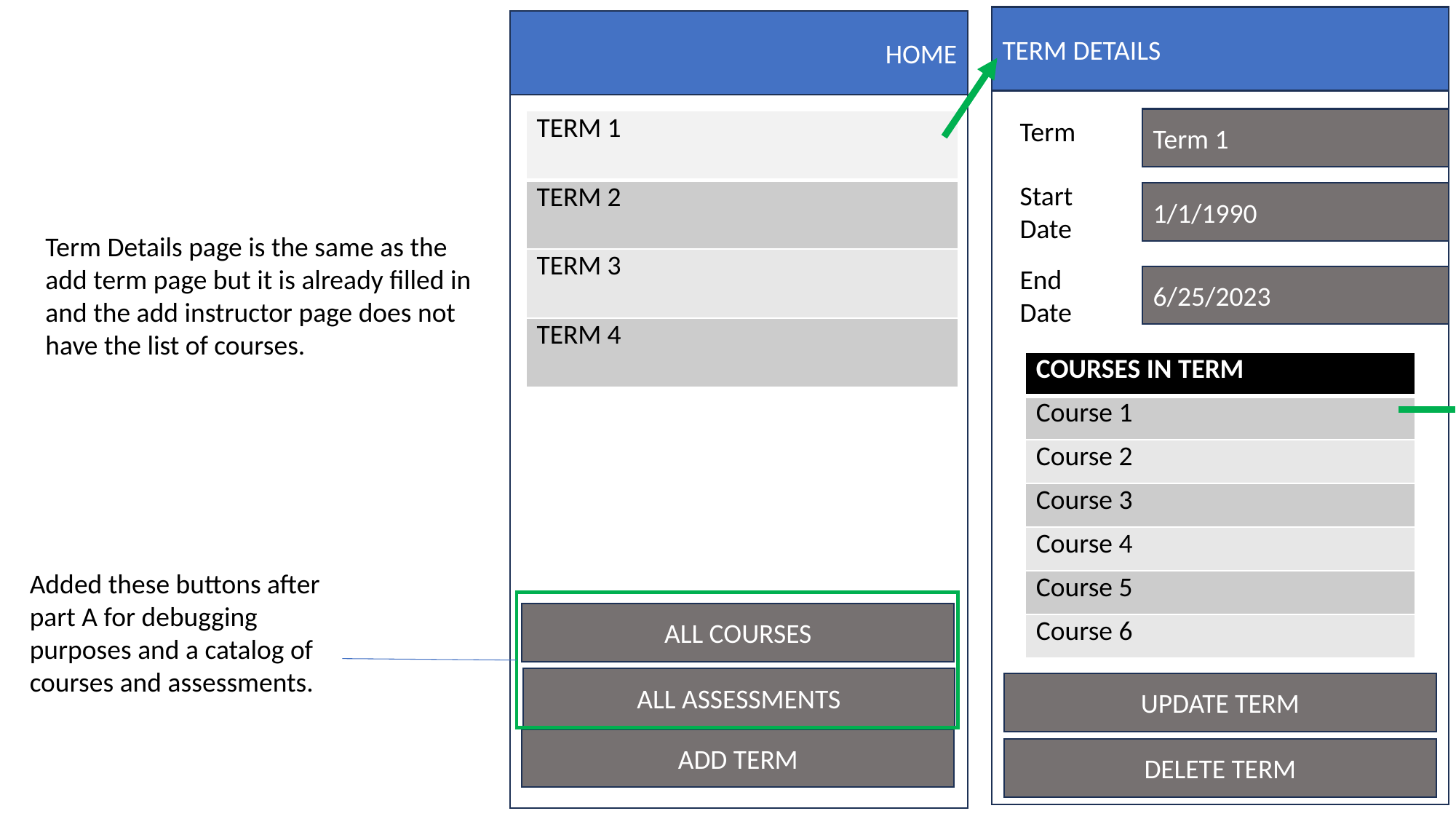

TERM DETAILS

HOME
Term
Term 1
| TERM 1 |
| --- |
| TERM 2 |
| TERM 3 |
| TERM 4 |
Start Date
1/1/1990
Term Details page is the same as the add term page but it is already filled in and the add instructor page does not have the list of courses.
End Date
6/25/2023
| COURSES IN TERM |
| --- |
| Course 1 |
| Course 2 |
| Course 3 |
| Course 4 |
| Course 5 |
| Course 6 |
Added these buttons after part A for debugging purposes and a catalog of courses and assessments.

ALL COURSES
ALL ASSESSMENTS
UPDATE TERM
ADD TERM
DELETE TERM